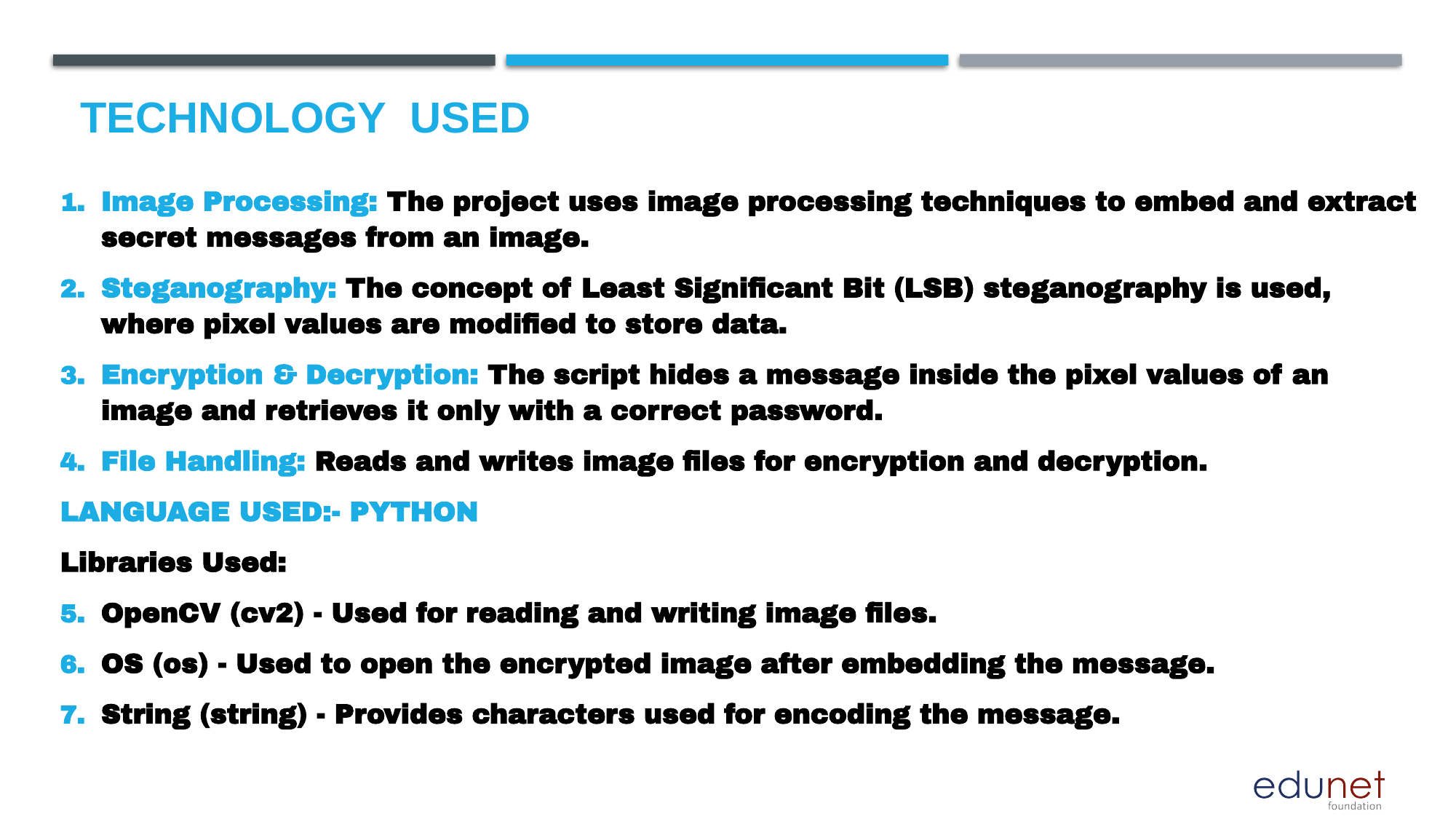

# Technology  used

Image Processing: The project uses image processing techniques to embed and extract secret messages from an image.
Steganography: The concept of Least Significant Bit (LSB) steganography is used, where pixel values are modified to store data.
Encryption & Decryption: The script hides a message inside the pixel values of an image and retrieves it only with a correct password.
File Handling: Reads and writes image files for encryption and decryption.
LANGUAGE USED:- PYTHON
Libraries Used:
OpenCV (cv2) - Used for reading and writing image files.
OS (os) - Used to open the encrypted image after embedding the message.
String (string) - Provides characters used for encoding the message.